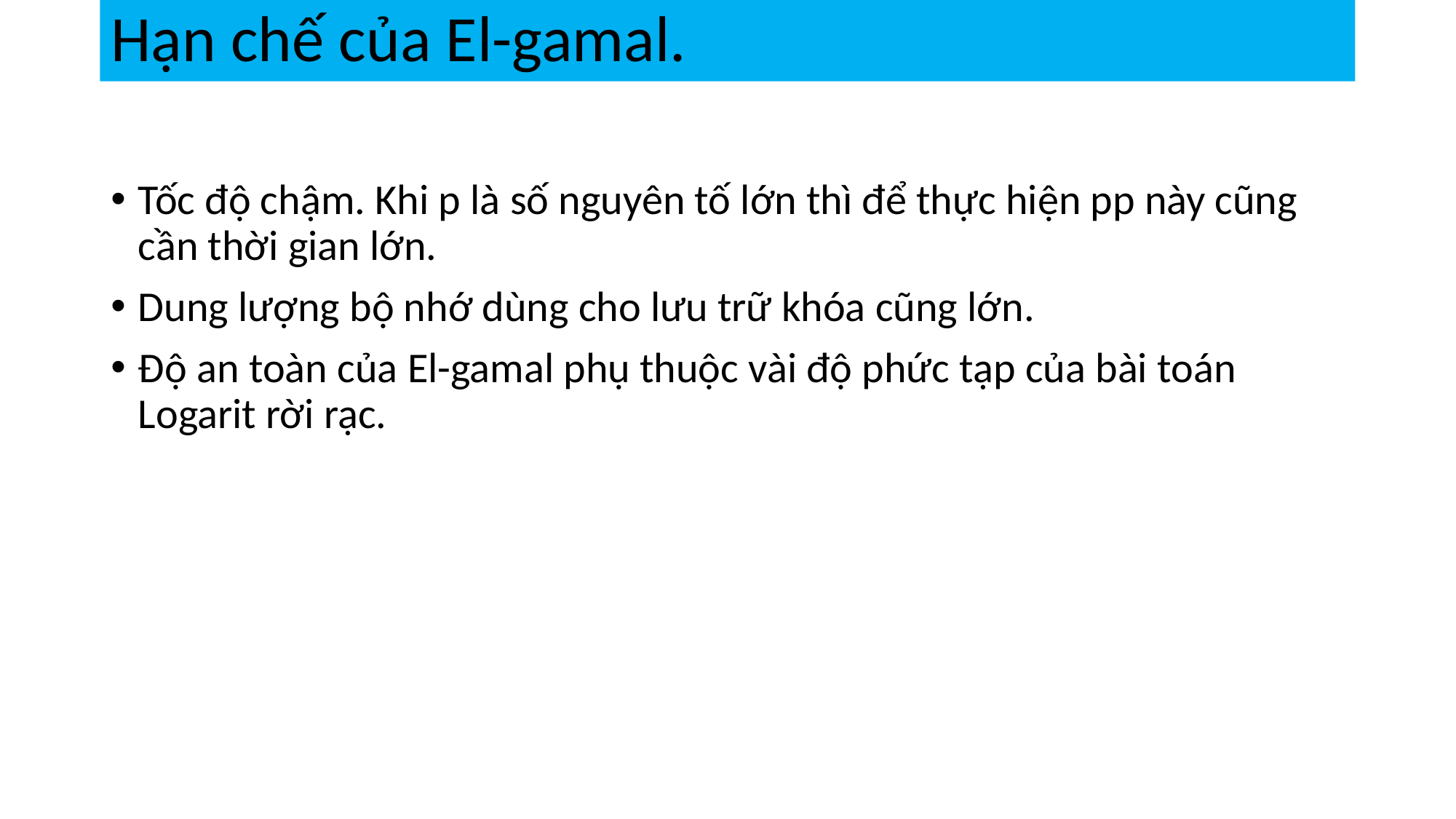

# Hạn chế của El-gamal.
Tốc độ chậm. Khi p là số nguyên tố lớn thì để thực hiện pp này cũng cần thời gian lớn.
Dung lượng bộ nhớ dùng cho lưu trữ khóa cũng lớn.
Độ an toàn của El-gamal phụ thuộc vài độ phức tạp của bài toán Logarit rời rạc.